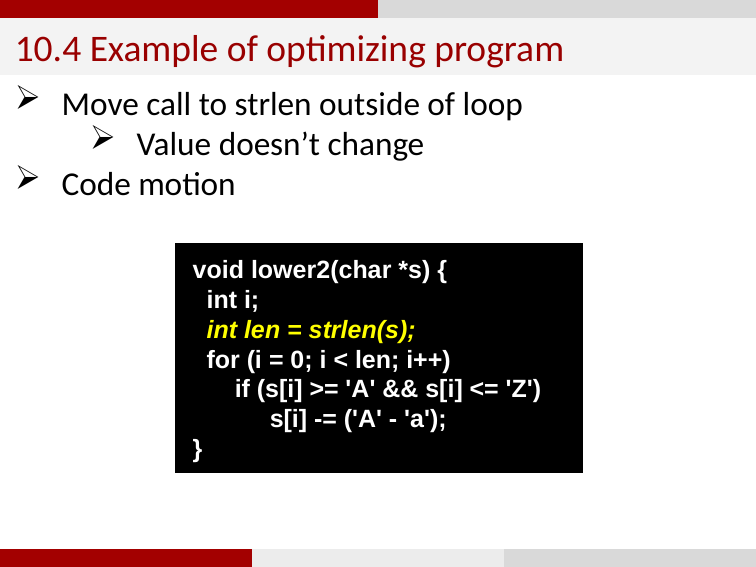

10.4 Example of optimizing program
Move call to strlen outside of loop
Value doesn’t change
Code motion
void lower2(char *s) {
  int i;
  int len = strlen(s);
  for (i = 0; i < len; i++)
      if (s[i] >= 'A' && s[i] <= 'Z')
           s[i] -= ('A' - 'a');
}

31